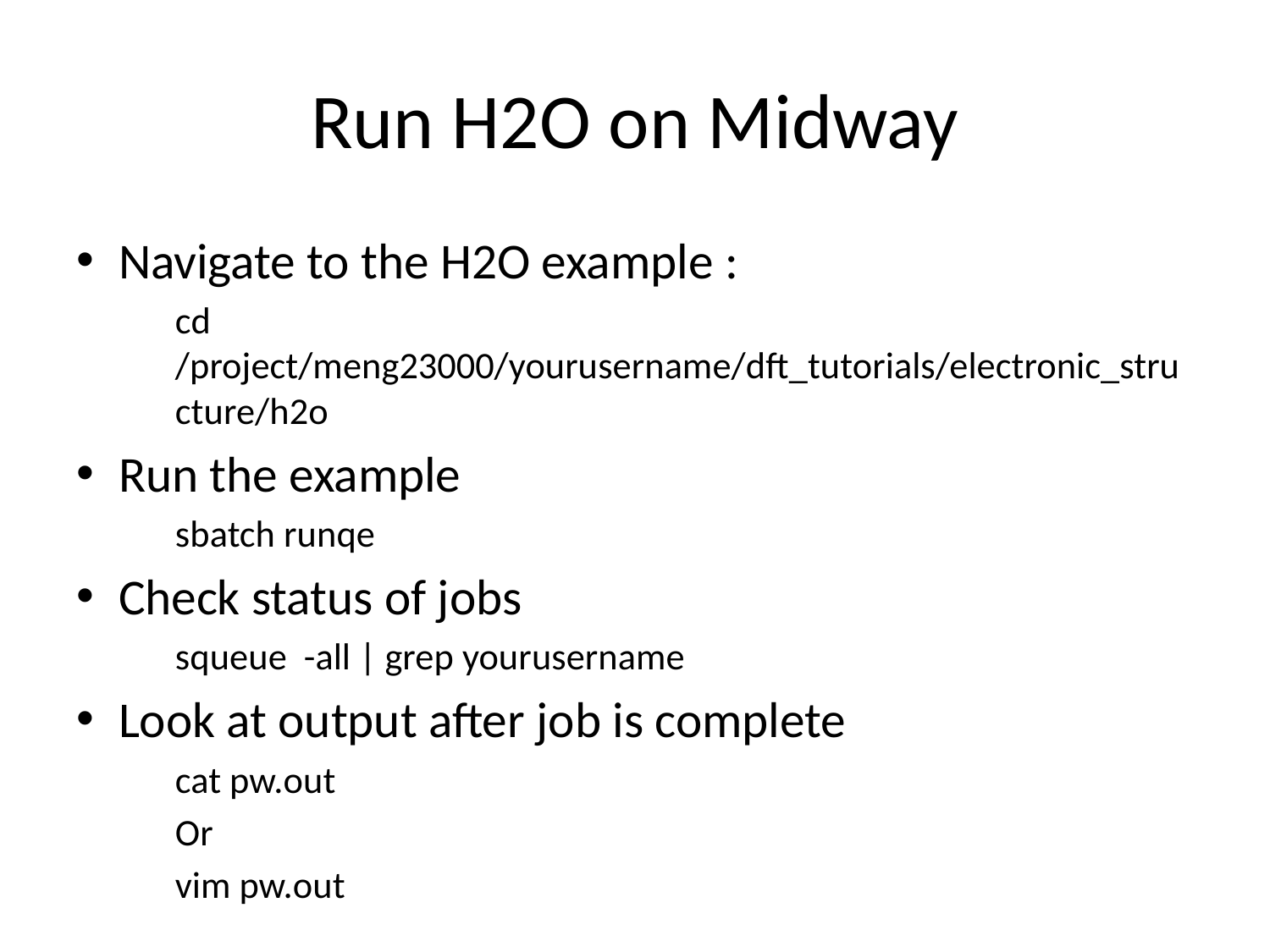

# Run H2O on Midway
Navigate to the H2O example :
cd /project/meng23000/yourusername/dft_tutorials/electronic_structure/h2o
Run the example
sbatch runqe
Check status of jobs
squeue  -all | grep yourusername
Look at output after job is complete
cat pw.out
Or
vim pw.out